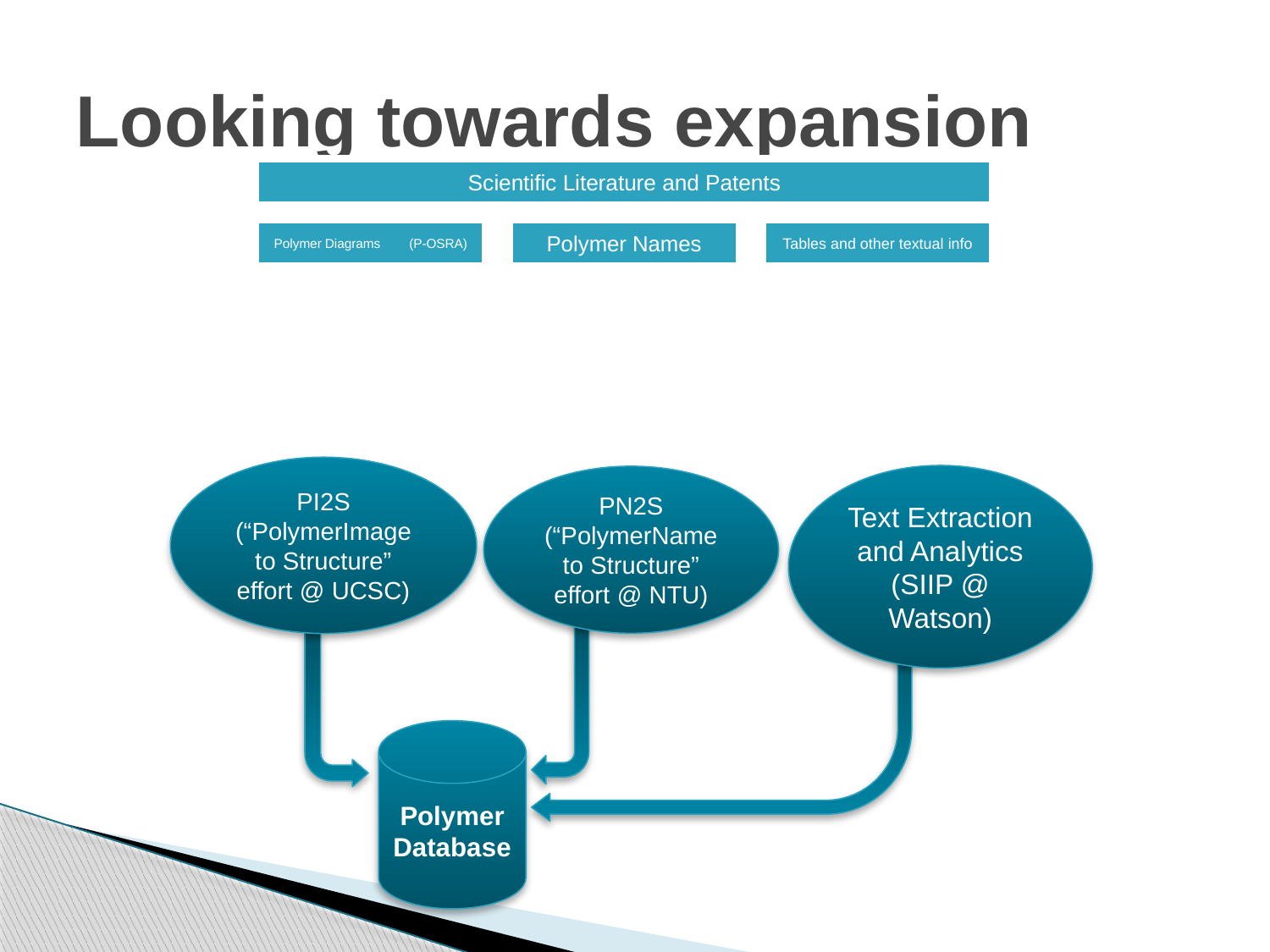

# Looking towards expansion
Scientific Literature and Patents
Polymer Diagrams        (P-OSRA)
Polymer Names
Tables and other textual info
PI2S
(“PolymerImage to Structure” effort @ UCSC)

Text Extraction and Analytics
(SIIP @ Watson)

Polymer Database

PN2S (“PolymerName to Structure” effort @ NTU)